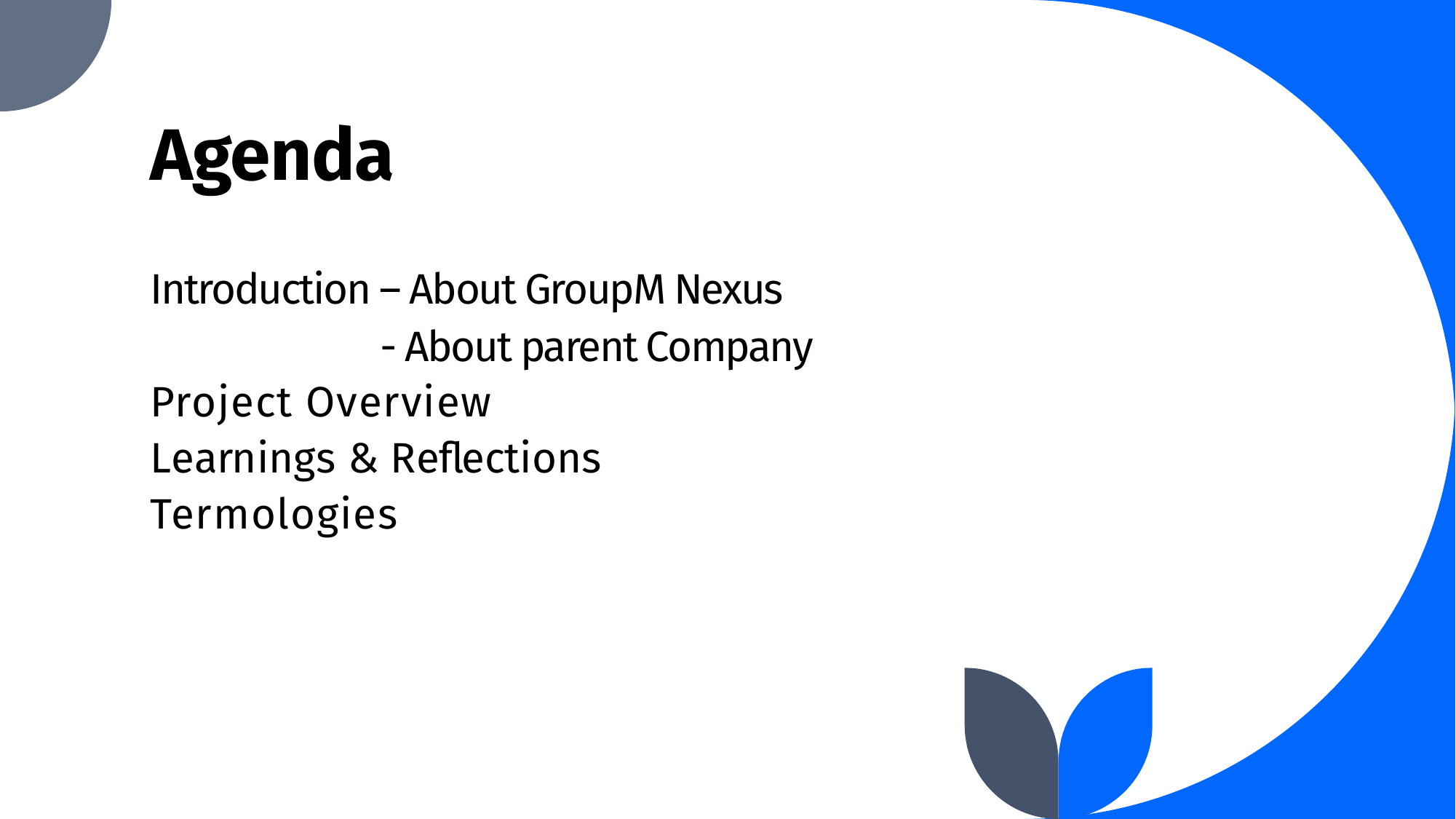

# Agenda
Introduction – About GroupM Nexus
		 - About parent Company
Project Overview
Learnings & Reflections
Termologies